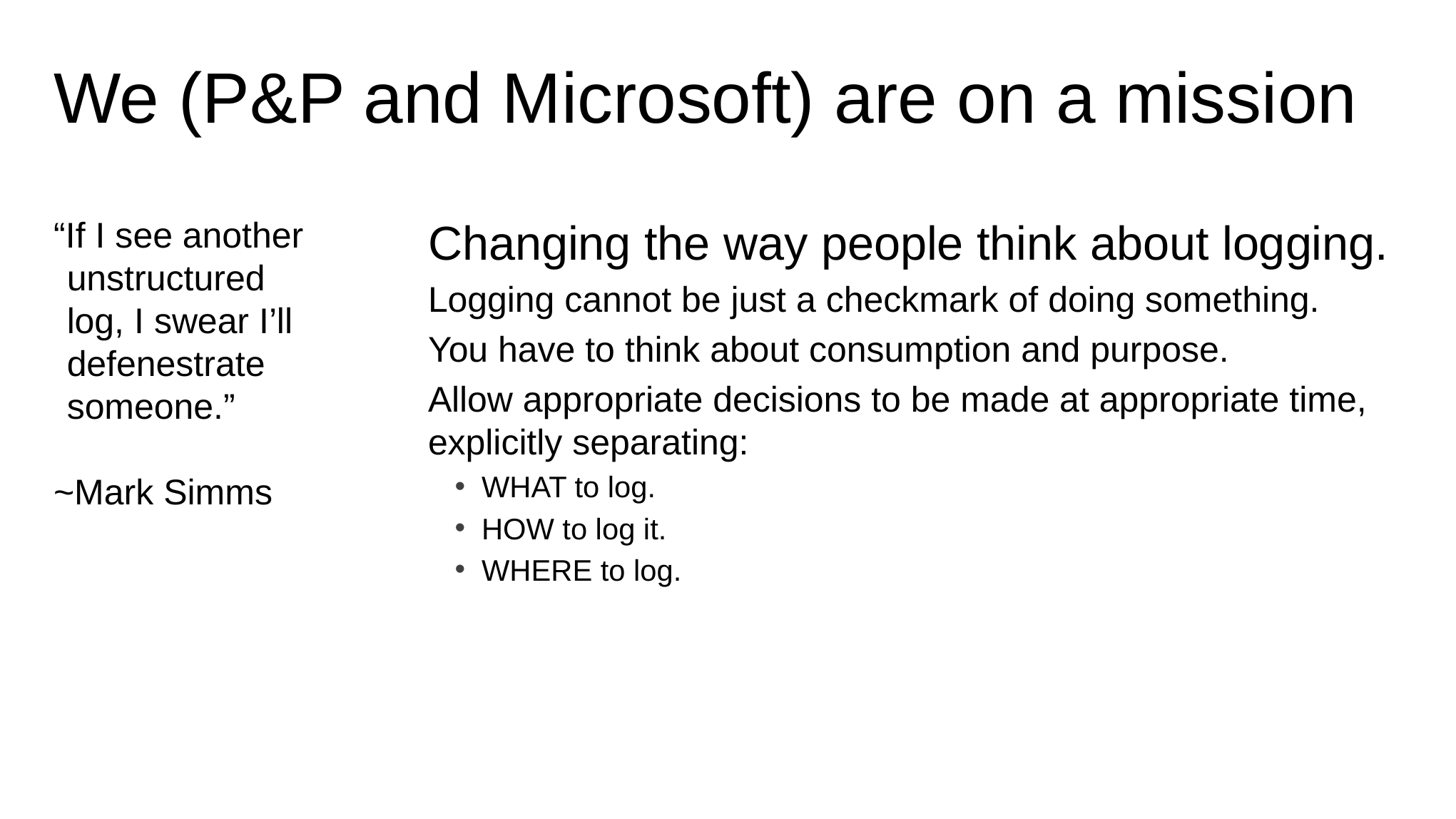

# We (P&P and Microsoft) are on a mission
“If I see another unstructured
log, I swear I’ll defenestrate someone.”
~Mark Simms
Changing the way people think about logging.
Logging cannot be just a checkmark of doing something.
You have to think about consumption and purpose.
Allow appropriate decisions to be made at appropriate time, explicitly separating:
WHAT to log.
HOW to log it.
WHERE to log.